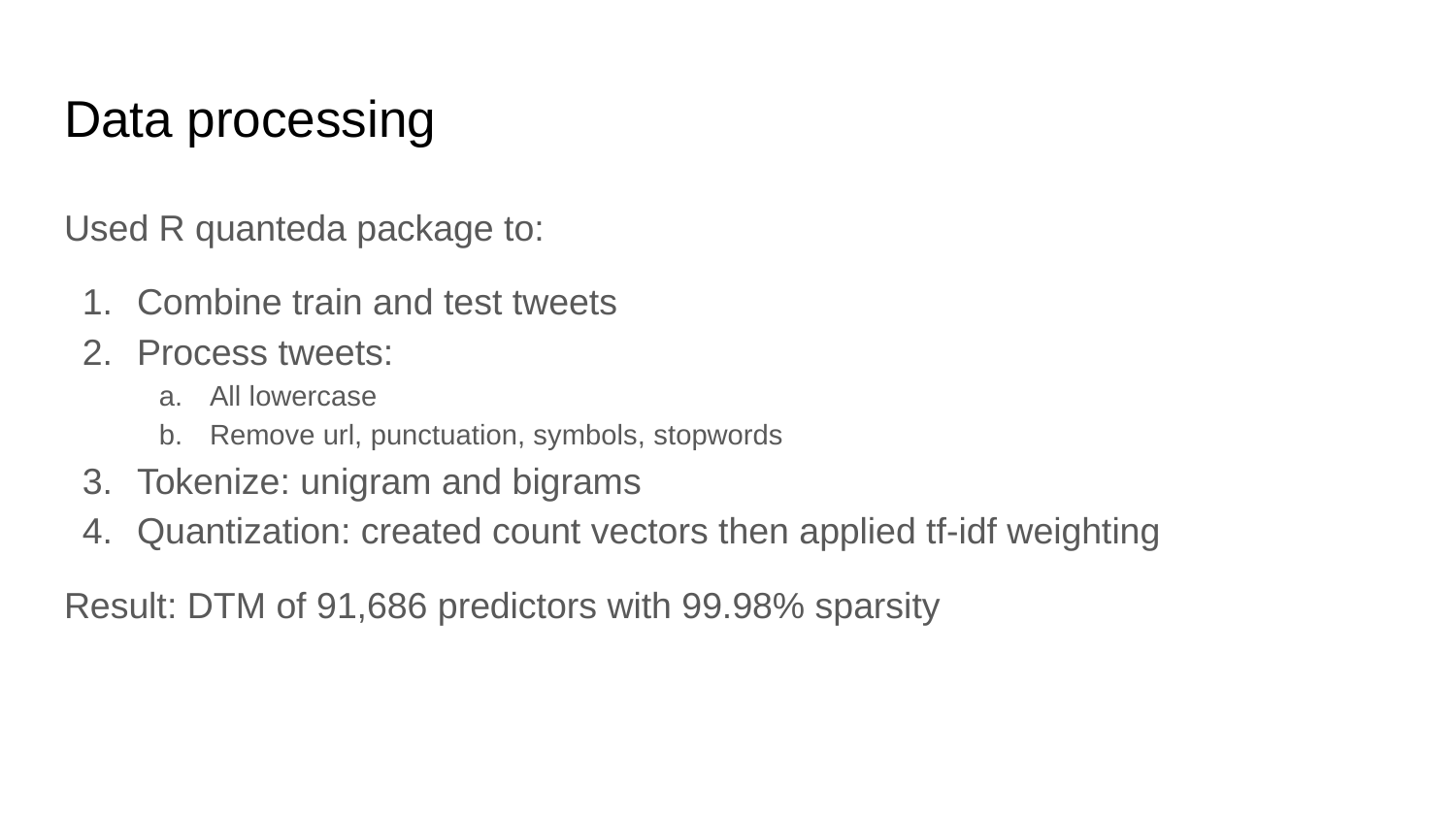

# Data processing
Used R quanteda package to:
Combine train and test tweets
Process tweets:
All lowercase
Remove url, punctuation, symbols, stopwords
Tokenize: unigram and bigrams
Quantization: created count vectors then applied tf-idf weighting
Result: DTM of 91,686 predictors with 99.98% sparsity